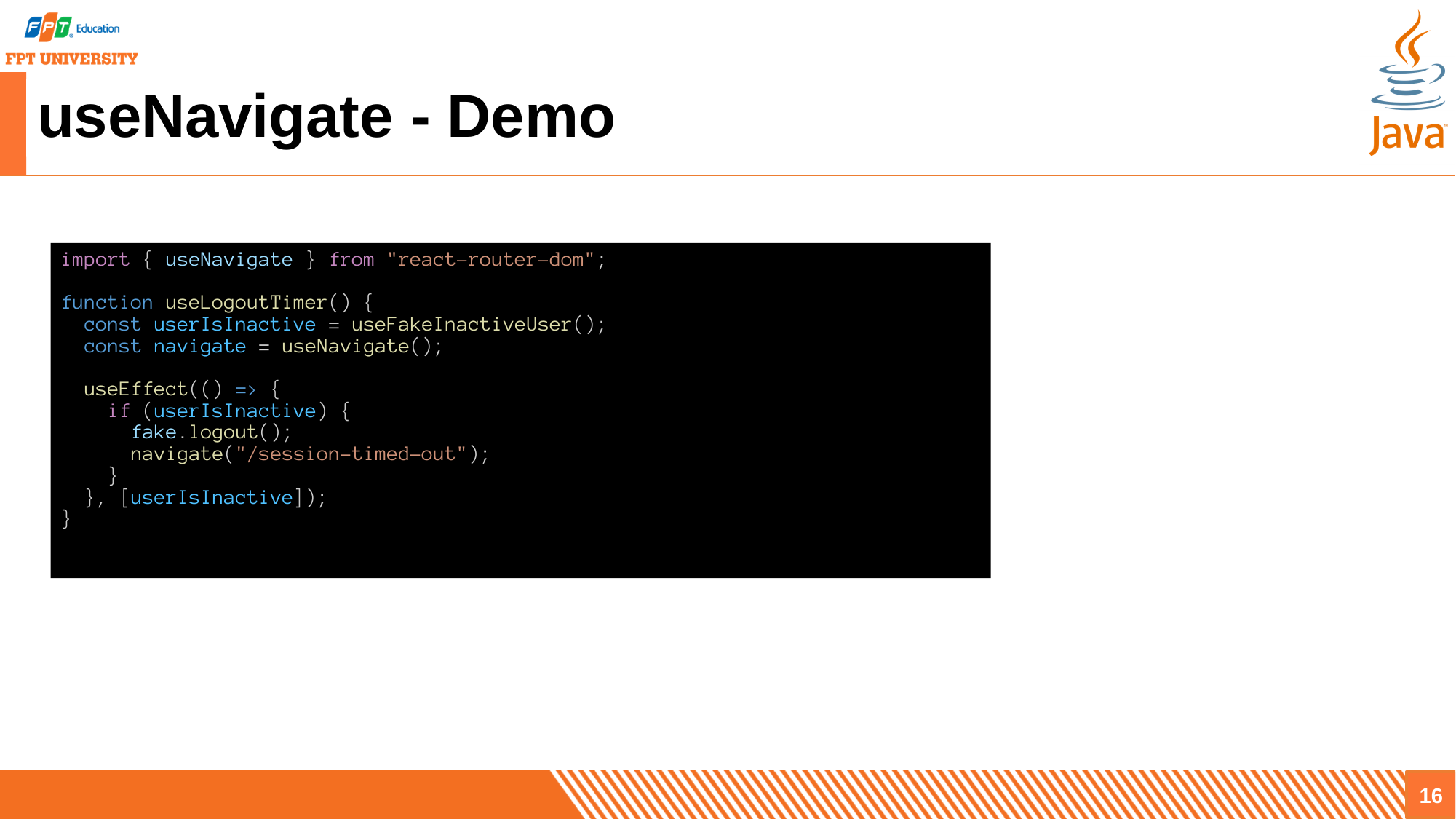

# useNavigate - Demo
import { useNavigate } from "react-router-dom";
function useLogoutTimer() {
  const userIsInactive = useFakeInactiveUser();
  const navigate = useNavigate();
  useEffect(() => {
    if (userIsInactive) {
      fake.logout();
      navigate("/session-timed-out");
    }
  }, [userIsInactive]);
}

16